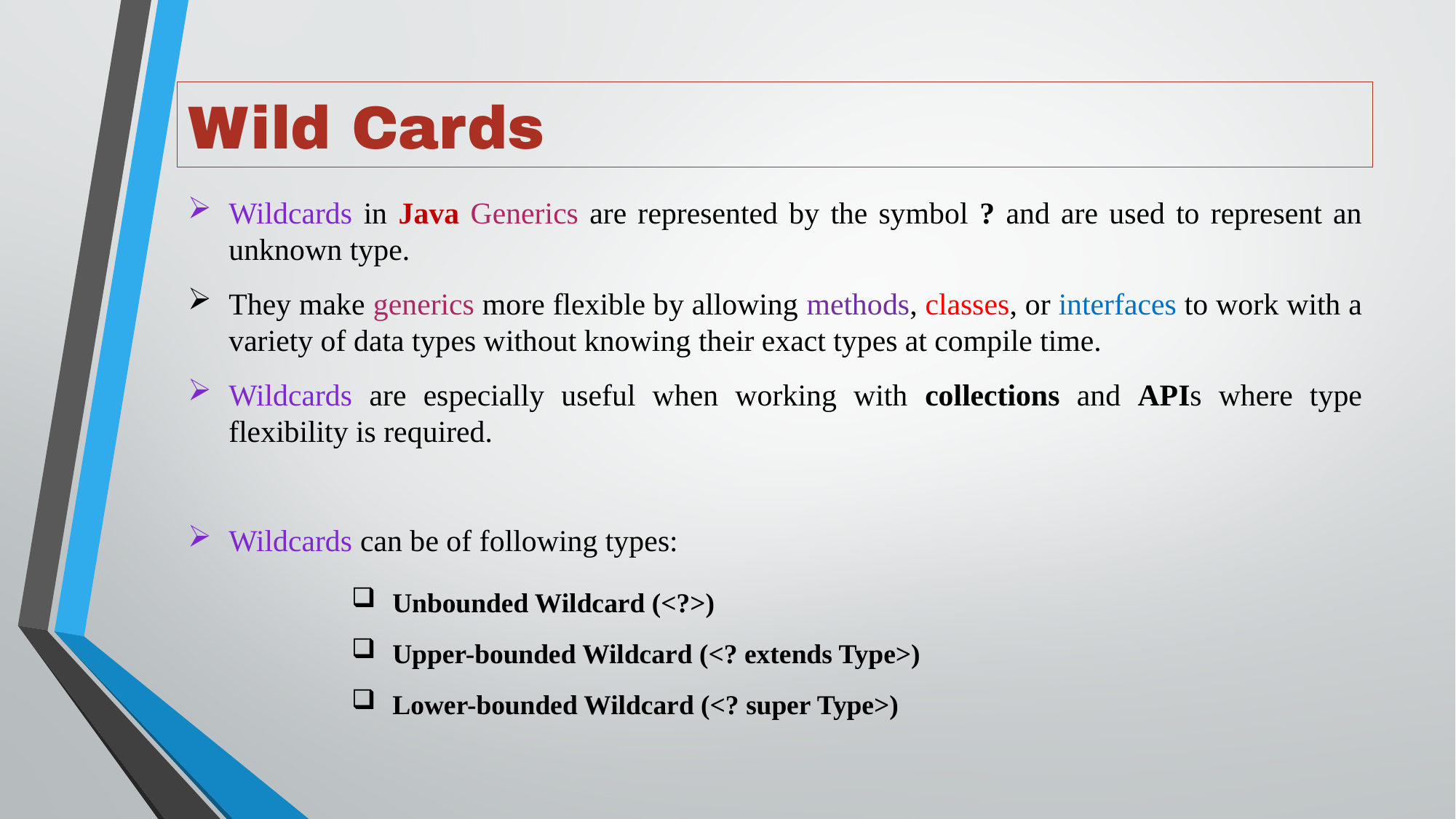

# Wild Cards
Wildcards in Java Generics are represented by the symbol ? and are used to represent an unknown type.
They make generics more flexible by allowing methods, classes, or interfaces to work with a variety of data types without knowing their exact types at compile time.
Wildcards are especially useful when working with collections and APIs where type flexibility is required.

Wildcards can be of following types:
Unbounded Wildcard (<?>)
Upper-bounded Wildcard (<? extends Type>)
Lower-bounded Wildcard (<? super Type>)